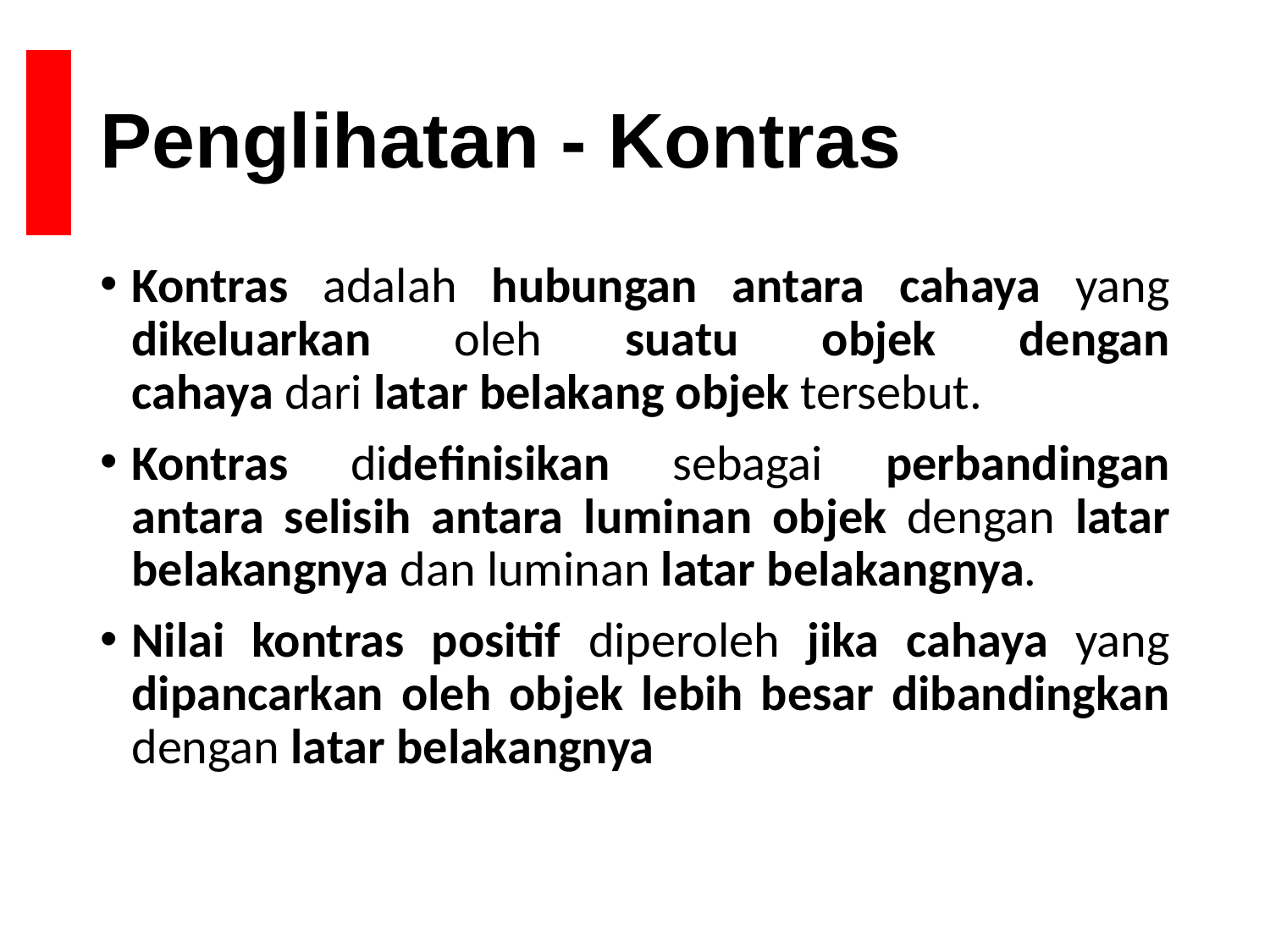

# Penglihatan - Kontras
Kontras adalah hubungan antara cahaya yang dikeluarkan oleh suatu objek dengan
cahaya dari latar belakang objek tersebut.
Kontras didefinisikan sebagai perbandingan
antara selisih antara luminan objek dengan latar belakangnya dan luminan latar belakangnya.
Nilai kontras positif diperoleh jika cahaya yang dipancarkan oleh objek lebih besar dibandingkan dengan latar belakangnya